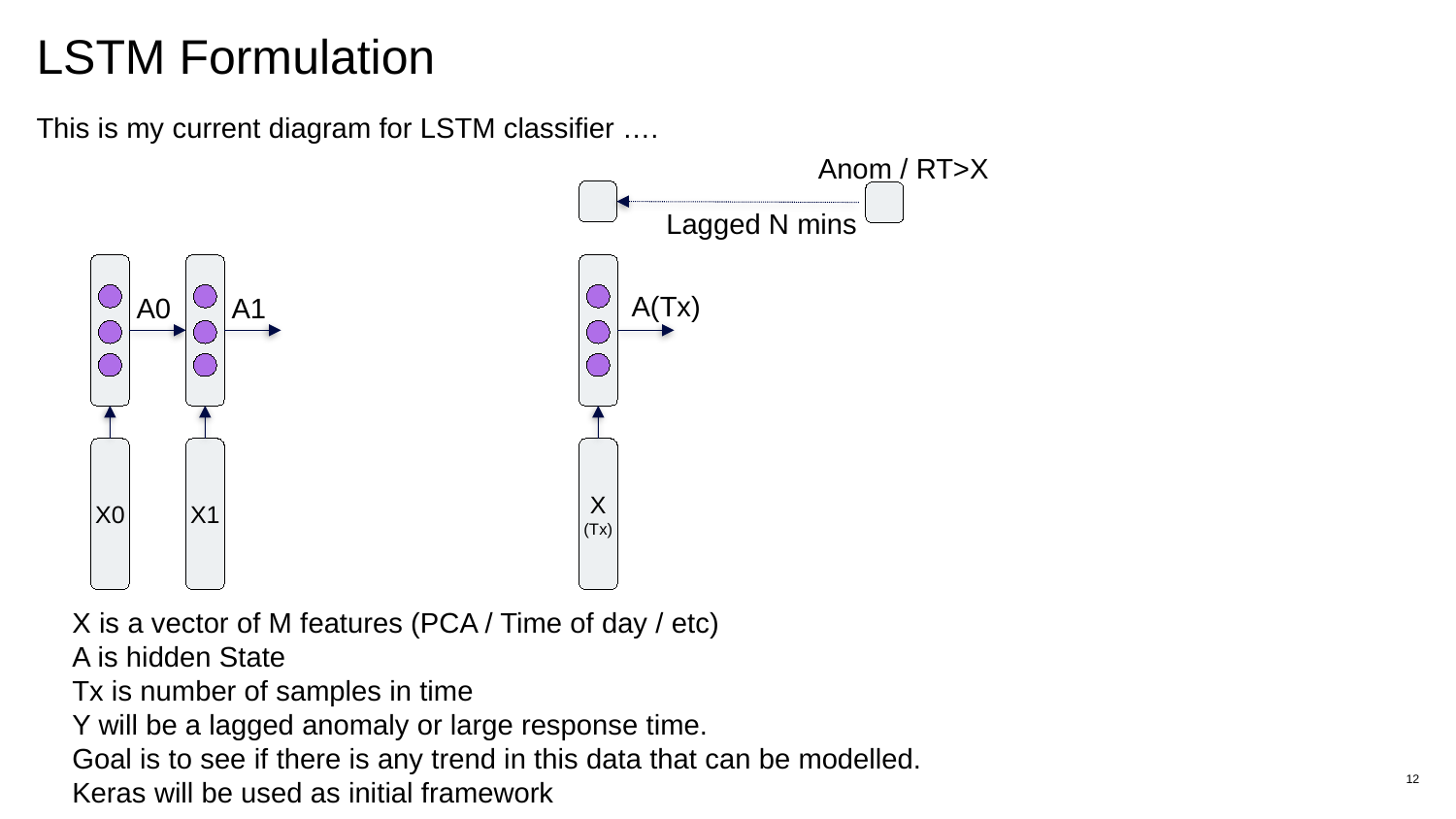

# LSTM Formulation
This is my current diagram for LSTM classifier ….
Anom / RT>X

Lagged N mins

A(Tx)
A0
A1

X0
X1
X
(Tx)
X is a vector of M features (PCA / Time of day / etc)
A is hidden State
Tx is number of samples in time
Y will be a lagged anomaly or large response time.
Goal is to see if there is any trend in this data that can be modelled.
Keras will be used as initial framework
12